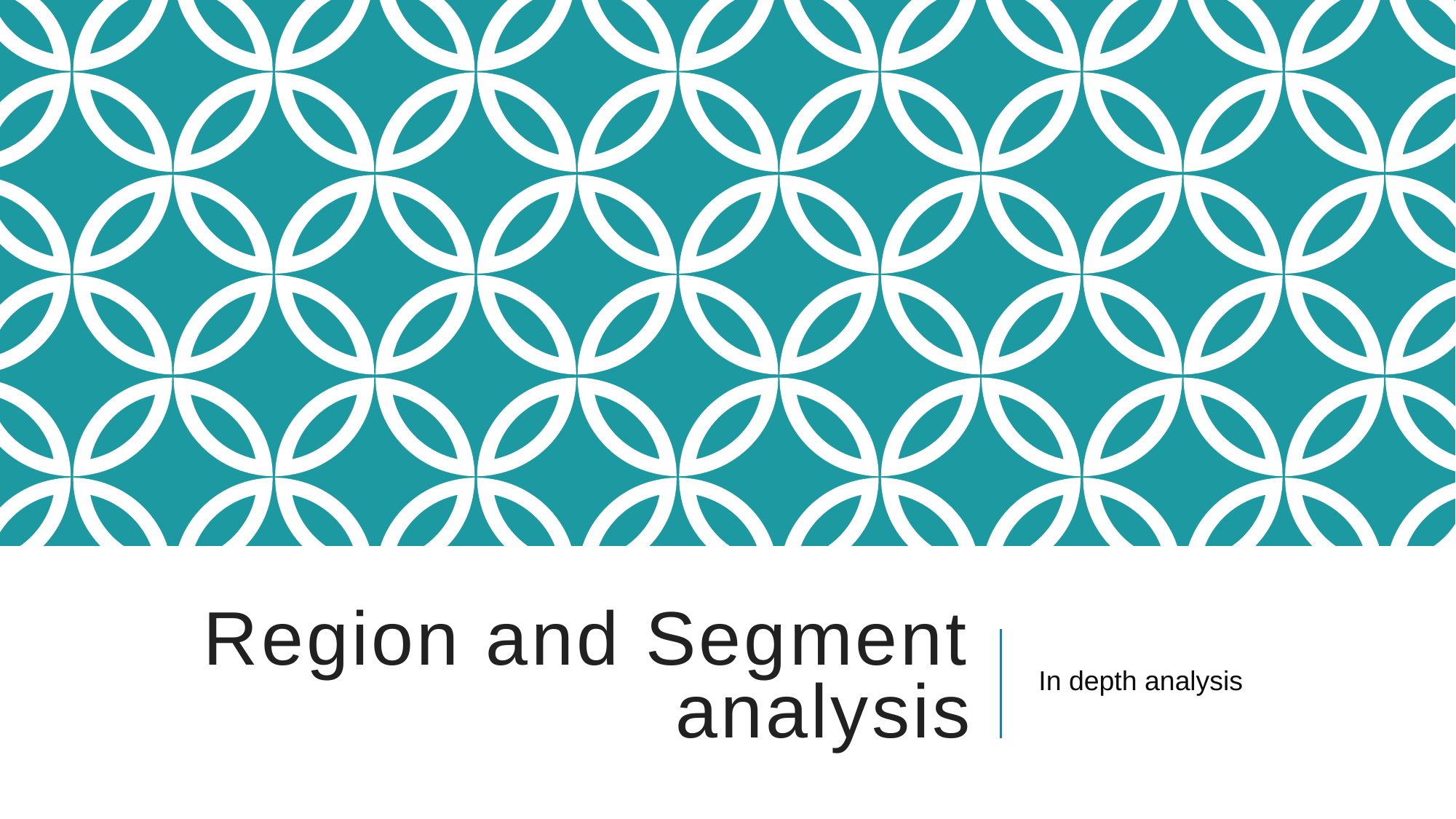

# Region and Segment analysis
In depth analysis